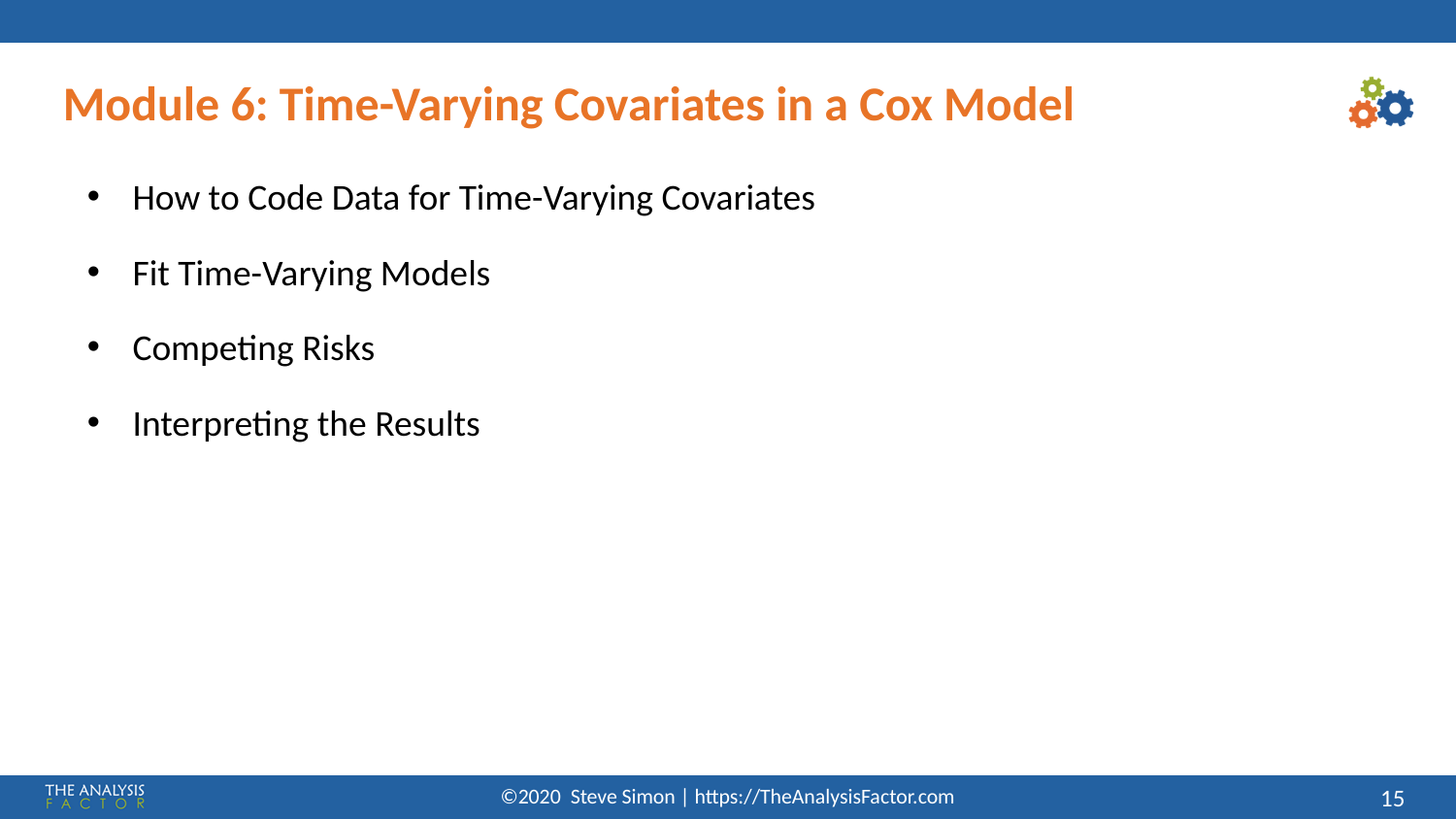

Module 6: Time-Varying Covariates in a Cox Model
How to Code Data for Time-Varying Covariates
Fit Time-Varying Models
Competing Risks
Interpreting the Results
©2020  Steve Simon | https://TheAnalysisFactor.com
15